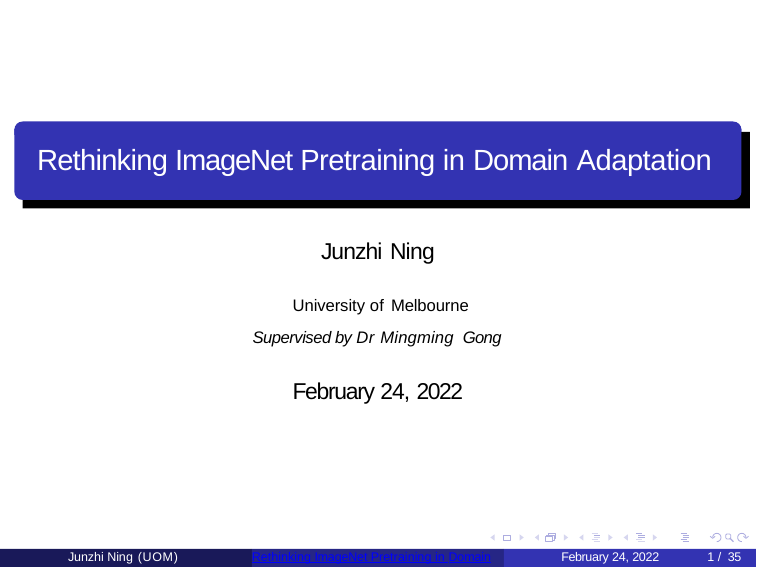

Rethinking ImageNet Pretraining in Domain Adaptation
Junzhi Ning

University of Melbourne
Supervised by Dr Mingming Gong

February 24, 2022

Junzhi Ning (UOM)
Rethinking ImageNet Pretraining in Domain
February 24, 2022
1 / 35